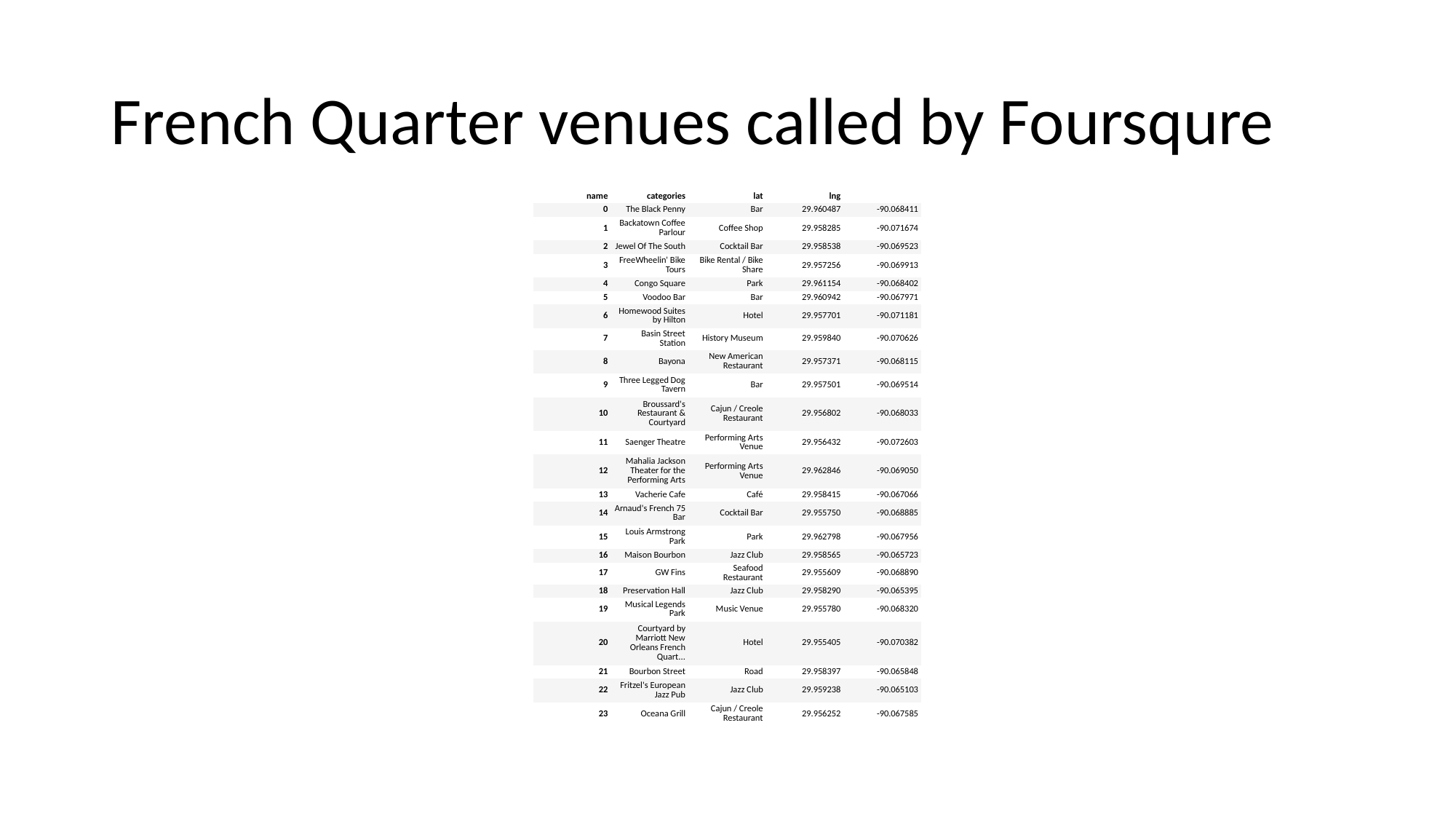

# French Quarter venues called by Foursqure
| name | categories | lat | lng |  |
| --- | --- | --- | --- | --- |
| 0 | The Black Penny | Bar | 29.960487 | -90.068411 |
| 1 | Backatown Coffee Parlour | Coffee Shop | 29.958285 | -90.071674 |
| 2 | Jewel Of The South | Cocktail Bar | 29.958538 | -90.069523 |
| 3 | FreeWheelin' Bike Tours | Bike Rental / Bike Share | 29.957256 | -90.069913 |
| 4 | Congo Square | Park | 29.961154 | -90.068402 |
| 5 | Voodoo Bar | Bar | 29.960942 | -90.067971 |
| 6 | Homewood Suites by Hilton | Hotel | 29.957701 | -90.071181 |
| 7 | Basin Street Station | History Museum | 29.959840 | -90.070626 |
| 8 | Bayona | New American Restaurant | 29.957371 | -90.068115 |
| 9 | Three Legged Dog Tavern | Bar | 29.957501 | -90.069514 |
| 10 | Broussard's Restaurant & Courtyard | Cajun / Creole Restaurant | 29.956802 | -90.068033 |
| 11 | Saenger Theatre | Performing Arts Venue | 29.956432 | -90.072603 |
| 12 | Mahalia Jackson Theater for the Performing Arts | Performing Arts Venue | 29.962846 | -90.069050 |
| 13 | Vacherie Cafe | Café | 29.958415 | -90.067066 |
| 14 | Arnaud's French 75 Bar | Cocktail Bar | 29.955750 | -90.068885 |
| 15 | Louis Armstrong Park | Park | 29.962798 | -90.067956 |
| 16 | Maison Bourbon | Jazz Club | 29.958565 | -90.065723 |
| 17 | GW Fins | Seafood Restaurant | 29.955609 | -90.068890 |
| 18 | Preservation Hall | Jazz Club | 29.958290 | -90.065395 |
| 19 | Musical Legends Park | Music Venue | 29.955780 | -90.068320 |
| 20 | Courtyard by Marriott New Orleans French Quart... | Hotel | 29.955405 | -90.070382 |
| 21 | Bourbon Street | Road | 29.958397 | -90.065848 |
| 22 | Fritzel's European Jazz Pub | Jazz Club | 29.959238 | -90.065103 |
| 23 | Oceana Grill | Cajun / Creole Restaurant | 29.956252 | -90.067585 |